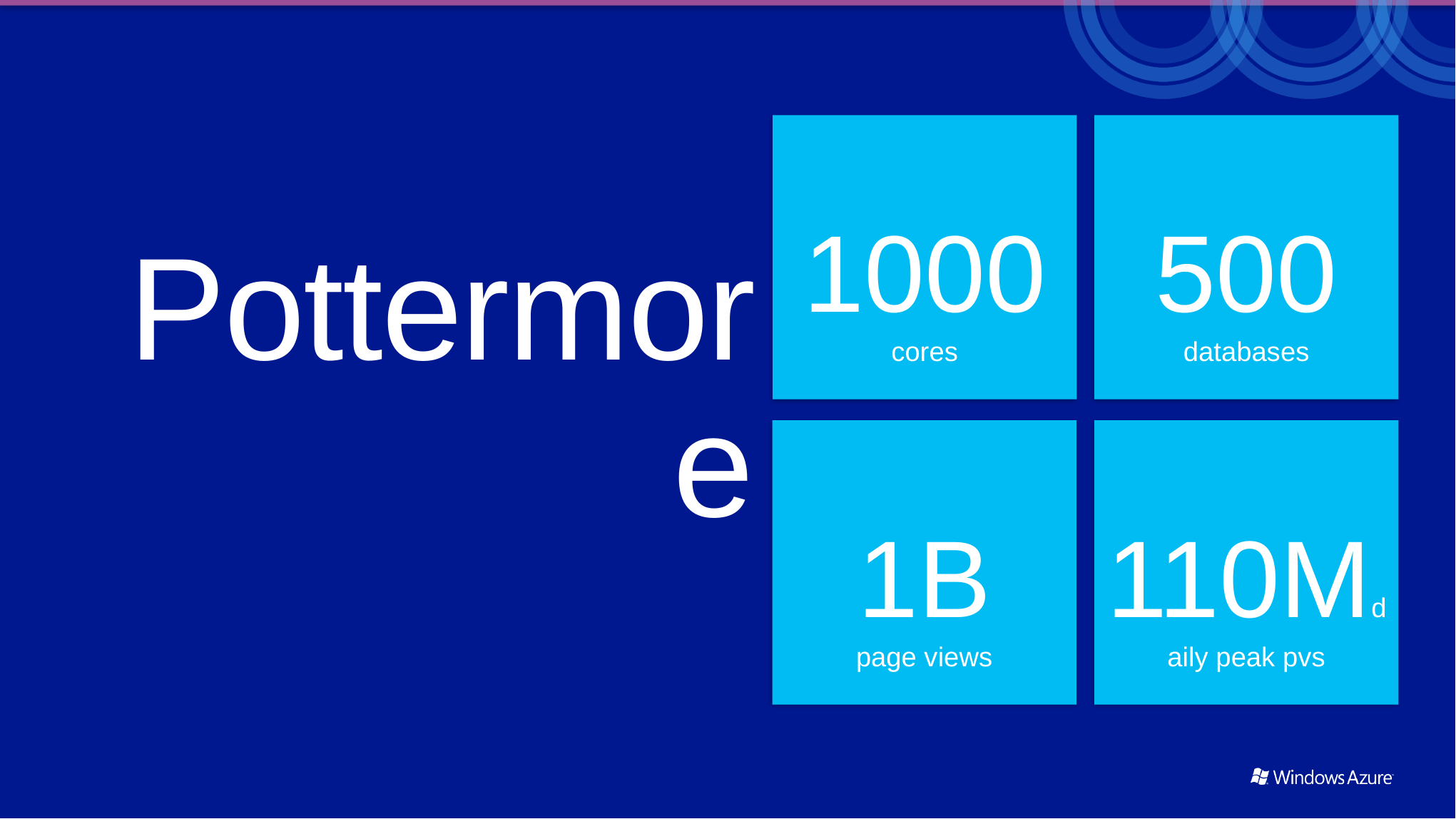

500
databases
1000
cores
Pottermore
110Mdaily peak pvs
1B
page views